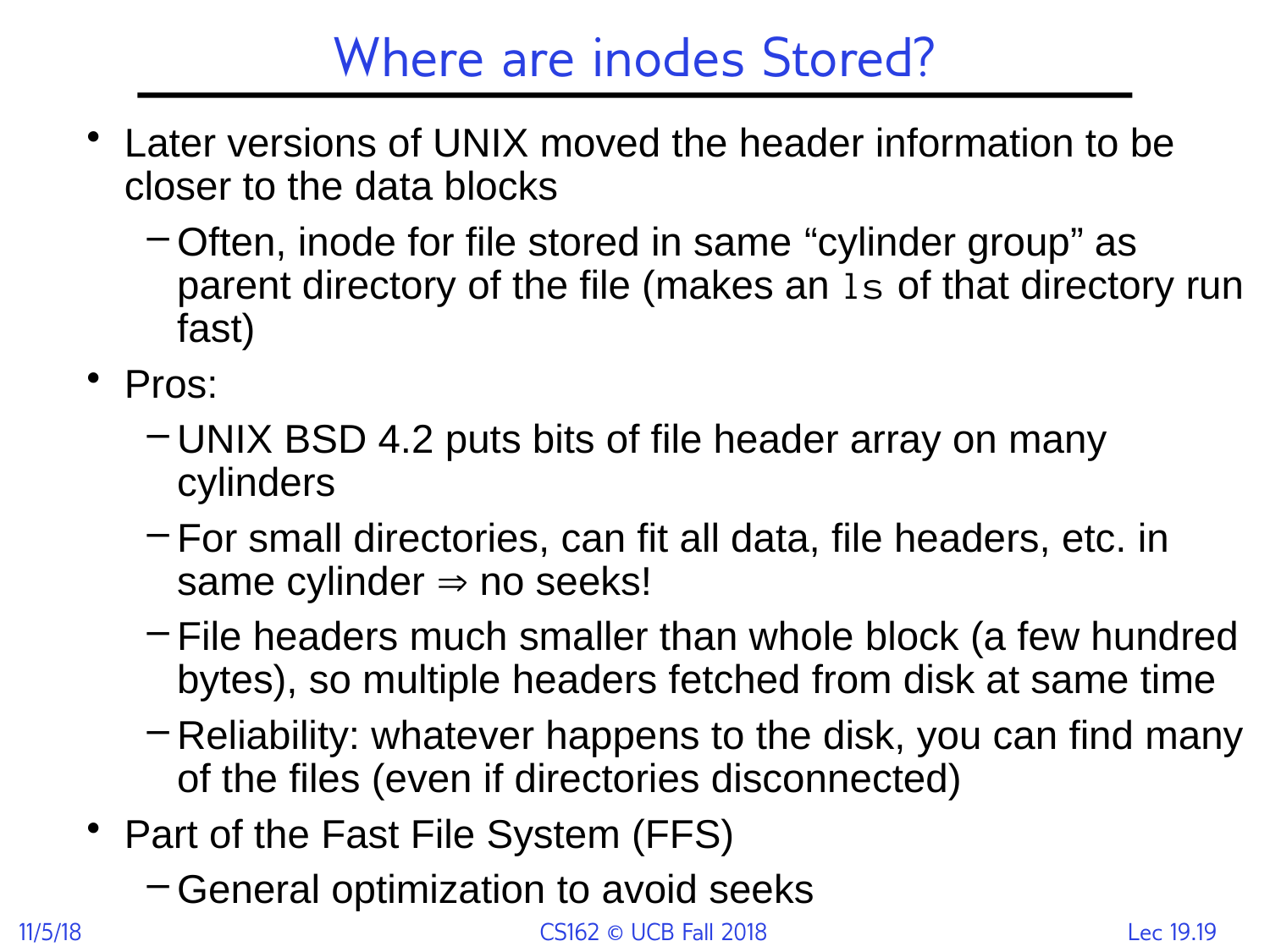

# Where are inodes Stored?
Later versions of UNIX moved the header information to be
closer to the data blocks
Often, inode for file stored in same “cylinder group” as parent directory of the file (makes an ls of that directory run fast)
Pros:
UNIX BSD 4.2 puts bits of file header array on many cylinders
For small directories, can fit all data, file headers, etc. in same cylinder ⇒ no seeks!
File headers much smaller than whole block (a few hundred bytes), so multiple headers fetched from disk at same time
Reliability: whatever happens to the disk, you can find many of the files (even if directories disconnected)
Part of the Fast File System (FFS)
General optimization to avoid seeks